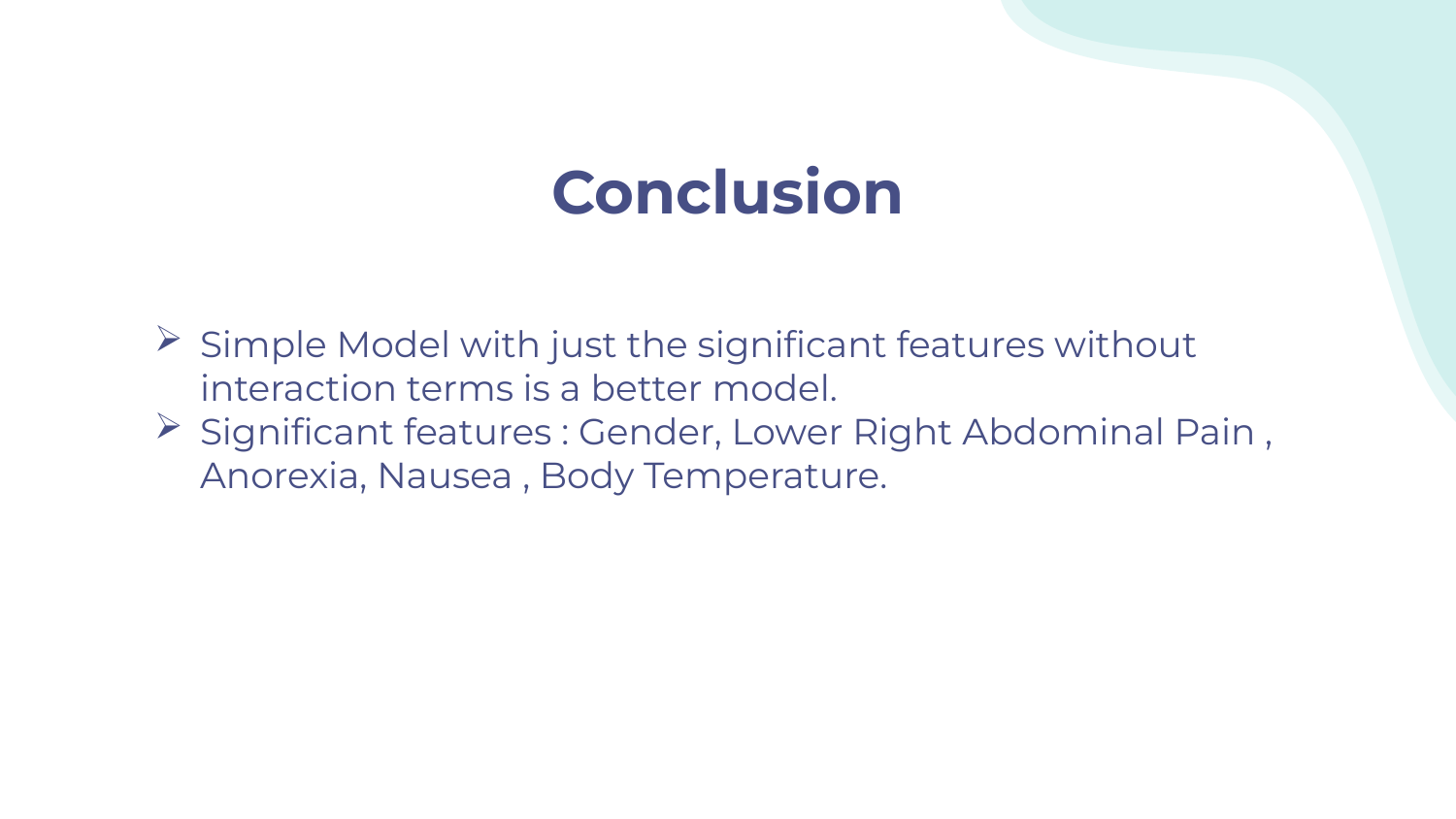

# Conclusion
Simple Model with just the significant features without interaction terms is a better model.
Significant features : Gender, Lower Right Abdominal Pain , Anorexia, Nausea , Body Temperature.